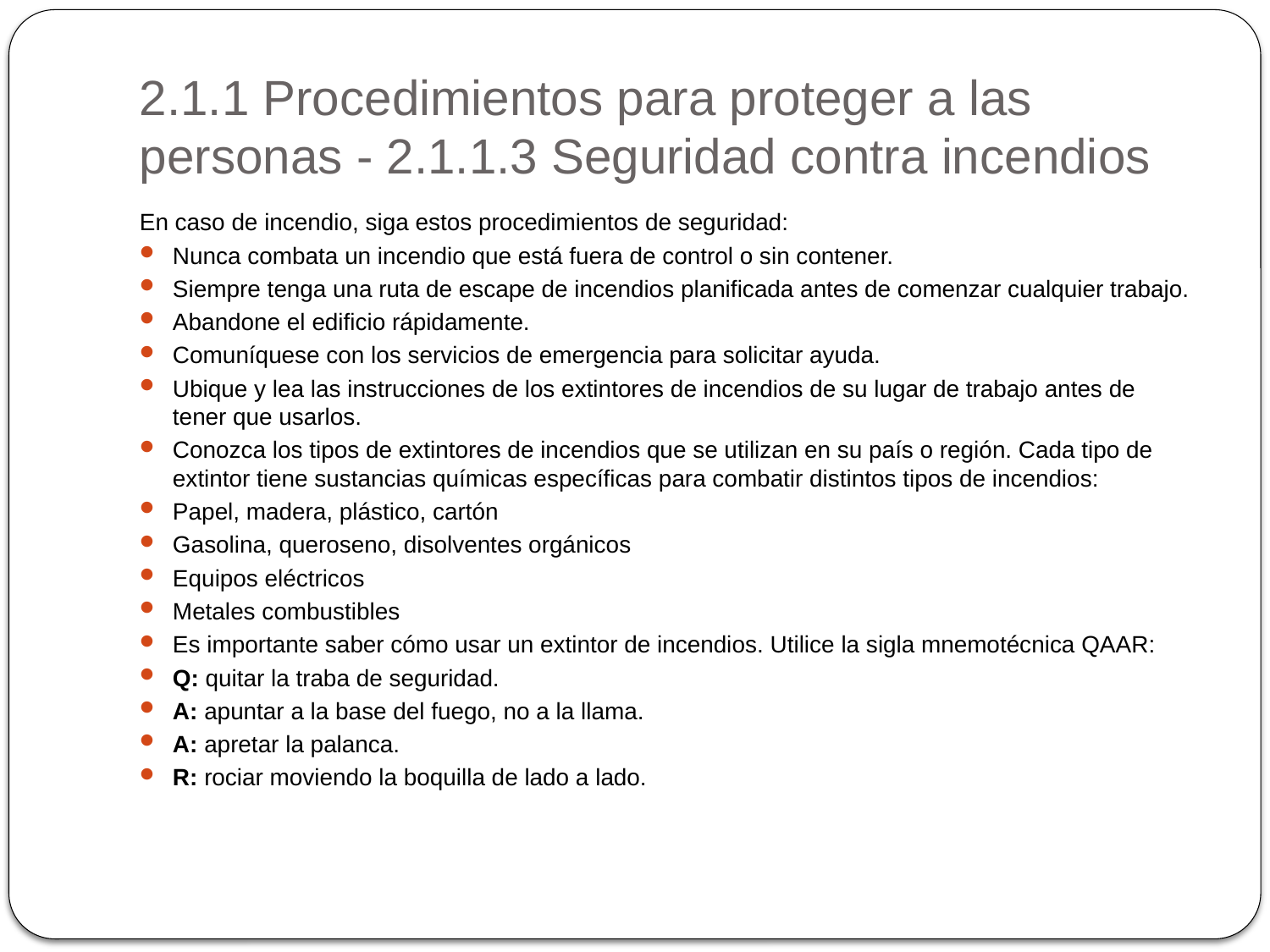

# 2.1.1 Procedimientos para proteger a las personas - 2.1.1.3 Seguridad contra incendios
En caso de incendio, siga estos procedimientos de seguridad:
Nunca combata un incendio que está fuera de control o sin contener.
Siempre tenga una ruta de escape de incendios planificada antes de comenzar cualquier trabajo.
Abandone el edificio rápidamente.
Comuníquese con los servicios de emergencia para solicitar ayuda.
Ubique y lea las instrucciones de los extintores de incendios de su lugar de trabajo antes de tener que usarlos.
Conozca los tipos de extintores de incendios que se utilizan en su país o región. Cada tipo de extintor tiene sustancias químicas específicas para combatir distintos tipos de incendios:
Papel, madera, plástico, cartón
Gasolina, queroseno, disolventes orgánicos
Equipos eléctricos
Metales combustibles
Es importante saber cómo usar un extintor de incendios. Utilice la sigla mnemotécnica QAAR:
Q: quitar la traba de seguridad.
A: apuntar a la base del fuego, no a la llama.
A: apretar la palanca.
R: rociar moviendo la boquilla de lado a lado.